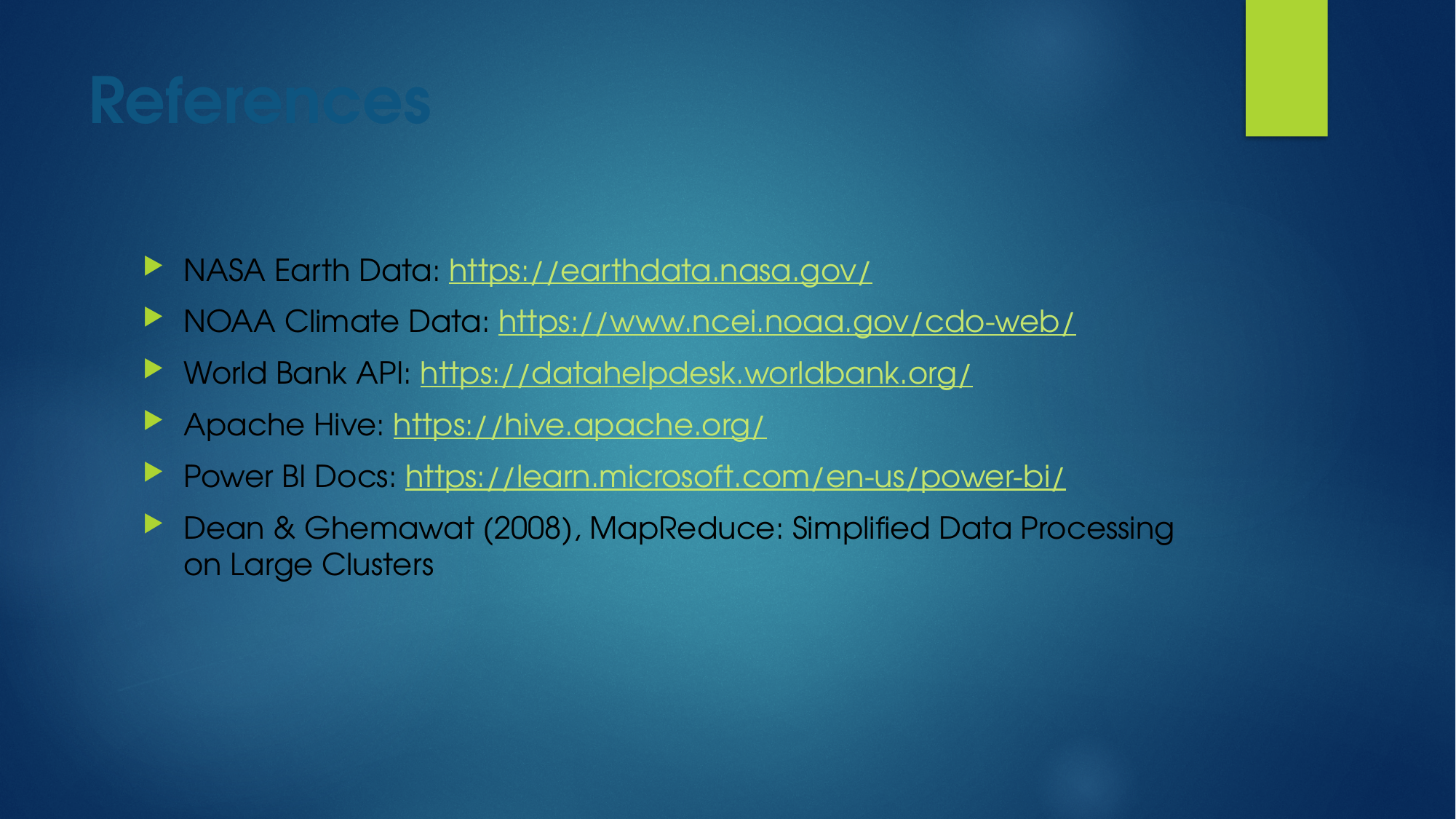

# References
NASA Earth Data: https://earthdata.nasa.gov/
NOAA Climate Data: https://www.ncei.noaa.gov/cdo-web/
World Bank API: https://datahelpdesk.worldbank.org/
Apache Hive: https://hive.apache.org/
Power BI Docs: https://learn.microsoft.com/en-us/power-bi/
Dean & Ghemawat (2008), MapReduce: Simplified Data Processing on Large Clusters